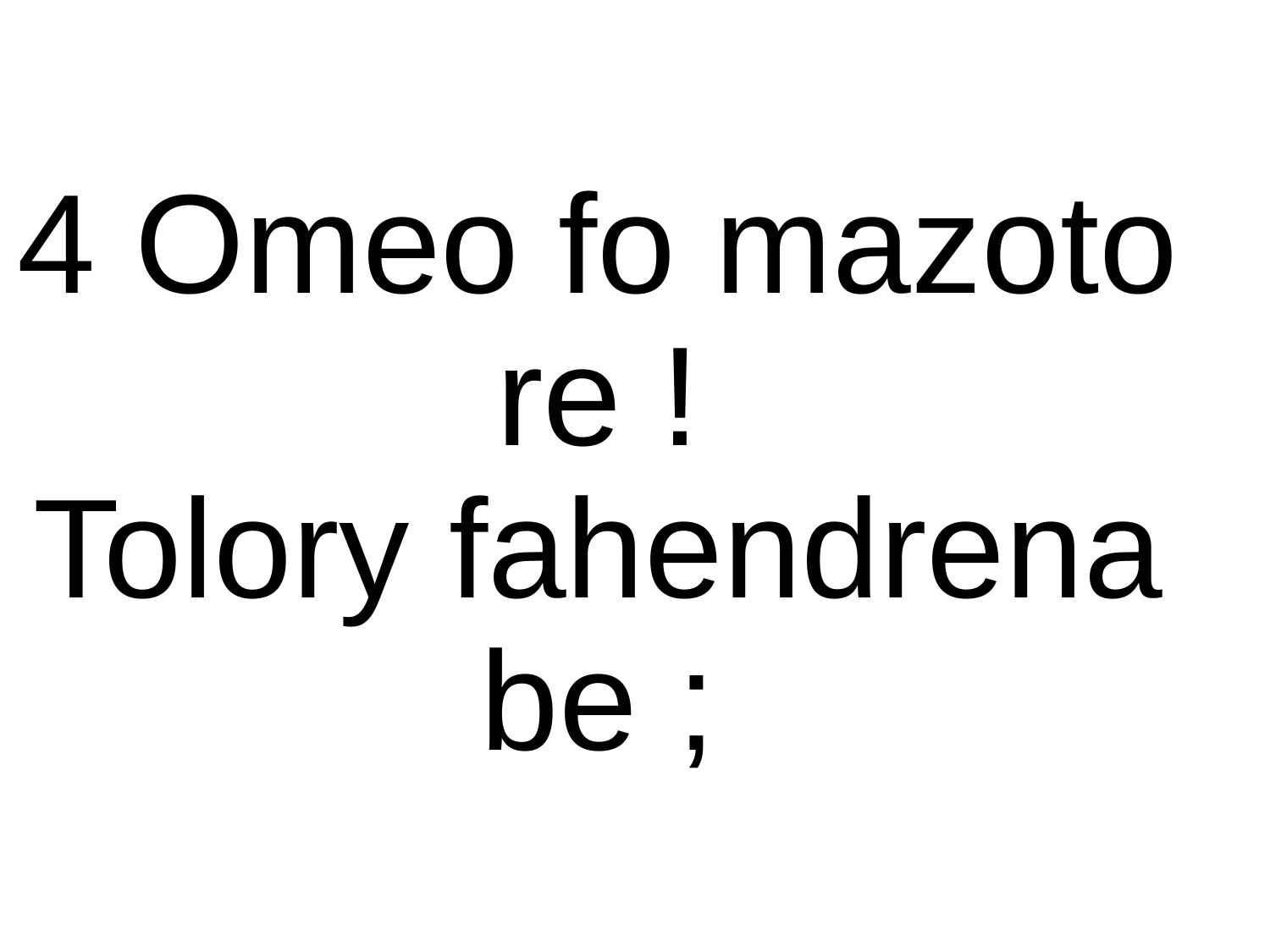

4 Omeo fo mazoto re !
Tolory fahendrena be ;